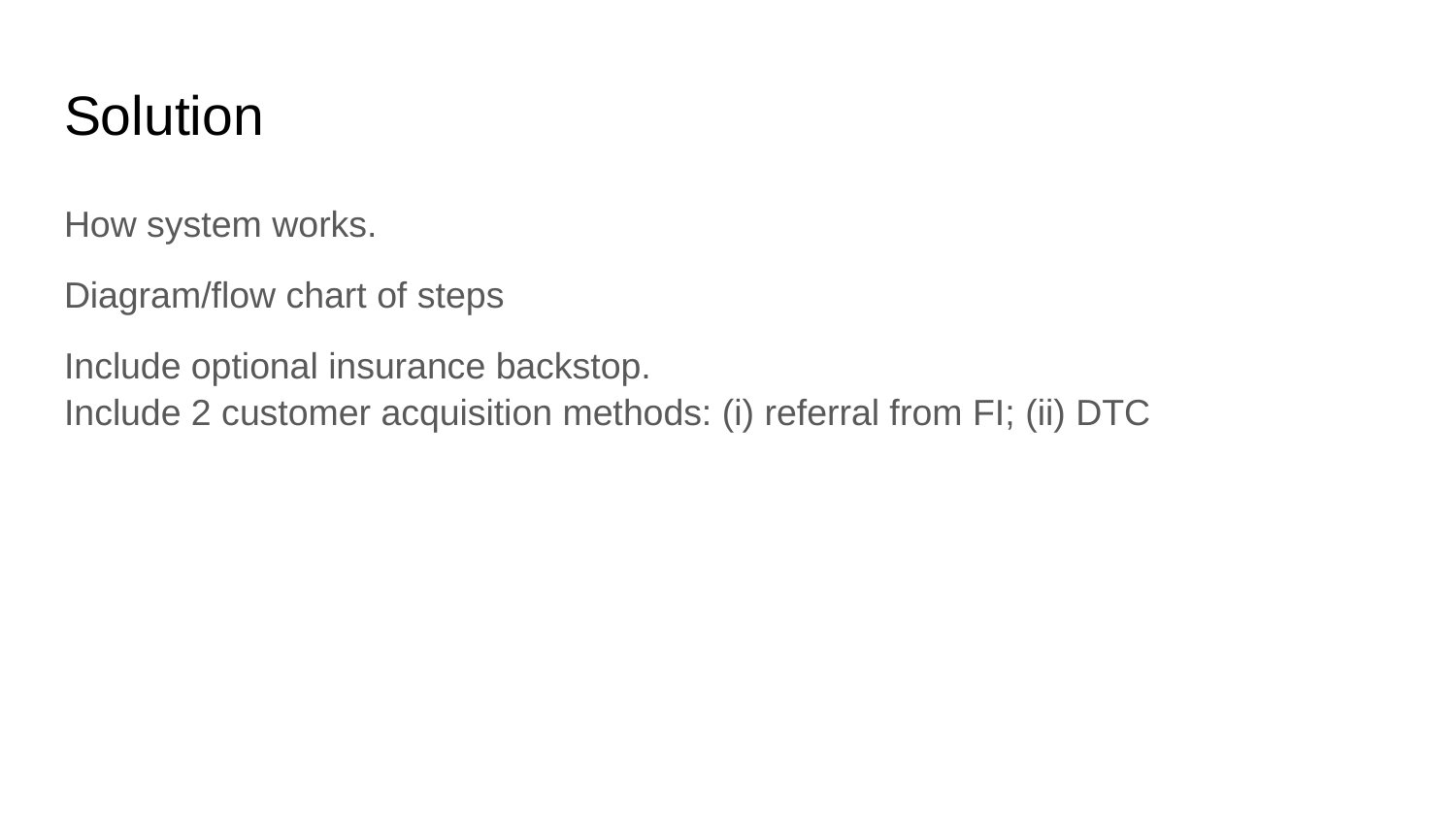

# Solution
How system works.
Diagram/flow chart of steps
Include optional insurance backstop.
Include 2 customer acquisition methods: (i) referral from FI; (ii) DTC